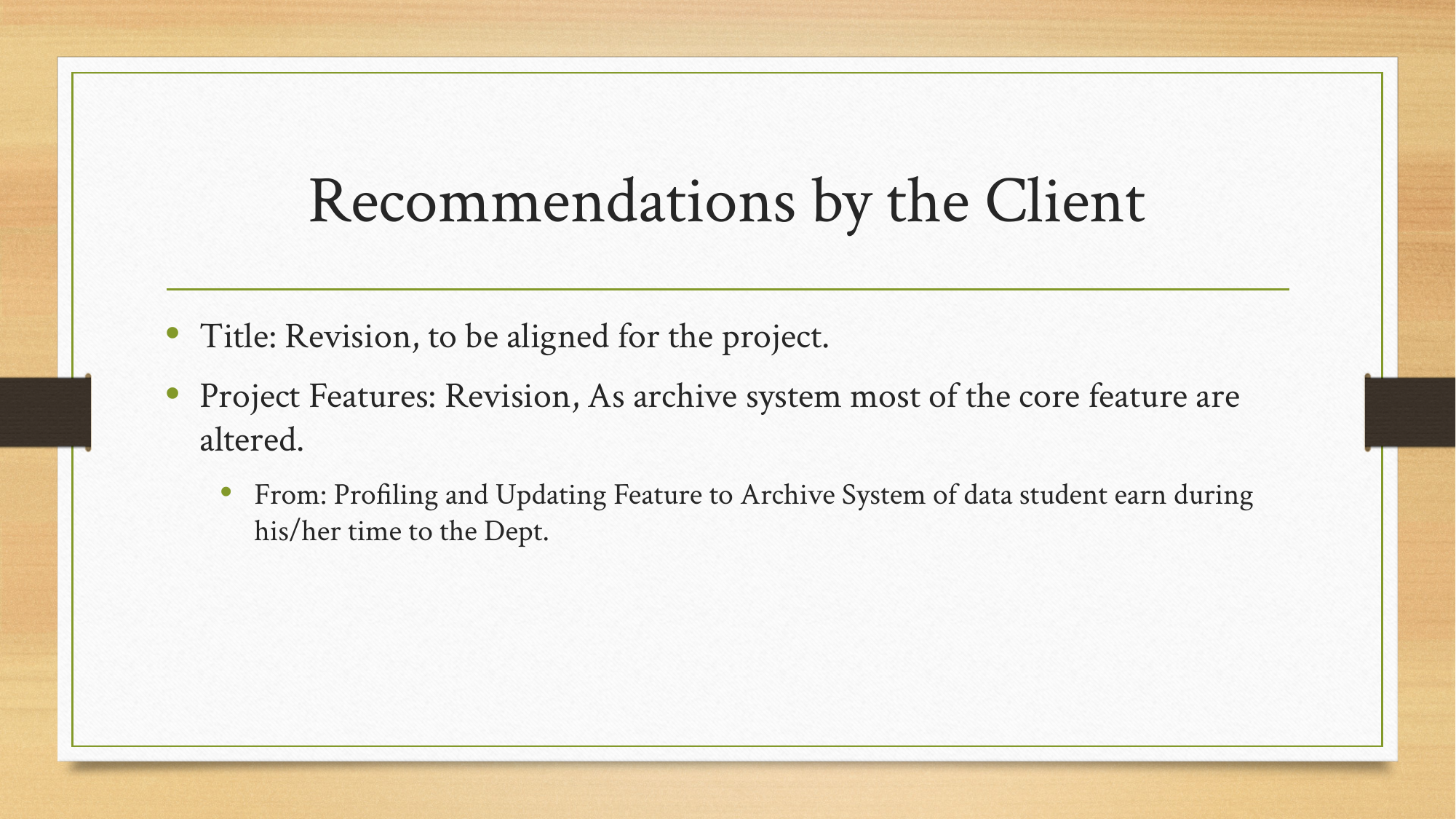

# Recommendations by the Client
Title: Revision, to be aligned for the project.
Project Features: Revision, As archive system most of the core feature are altered.
From: Profiling and Updating Feature to Archive System of data student earn during his/her time to the Dept.